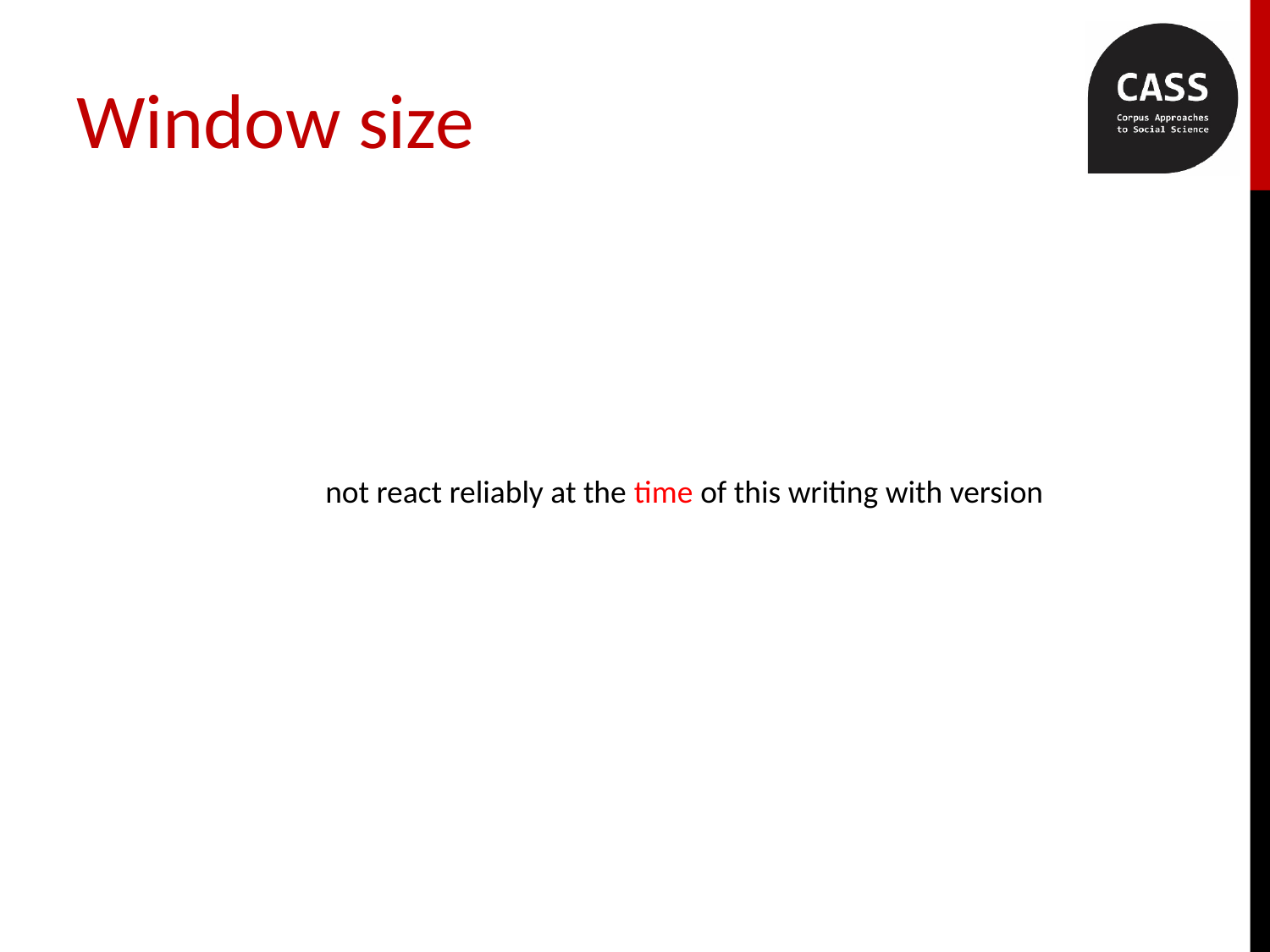

# Window size

not react reliably at the time of this writing with version